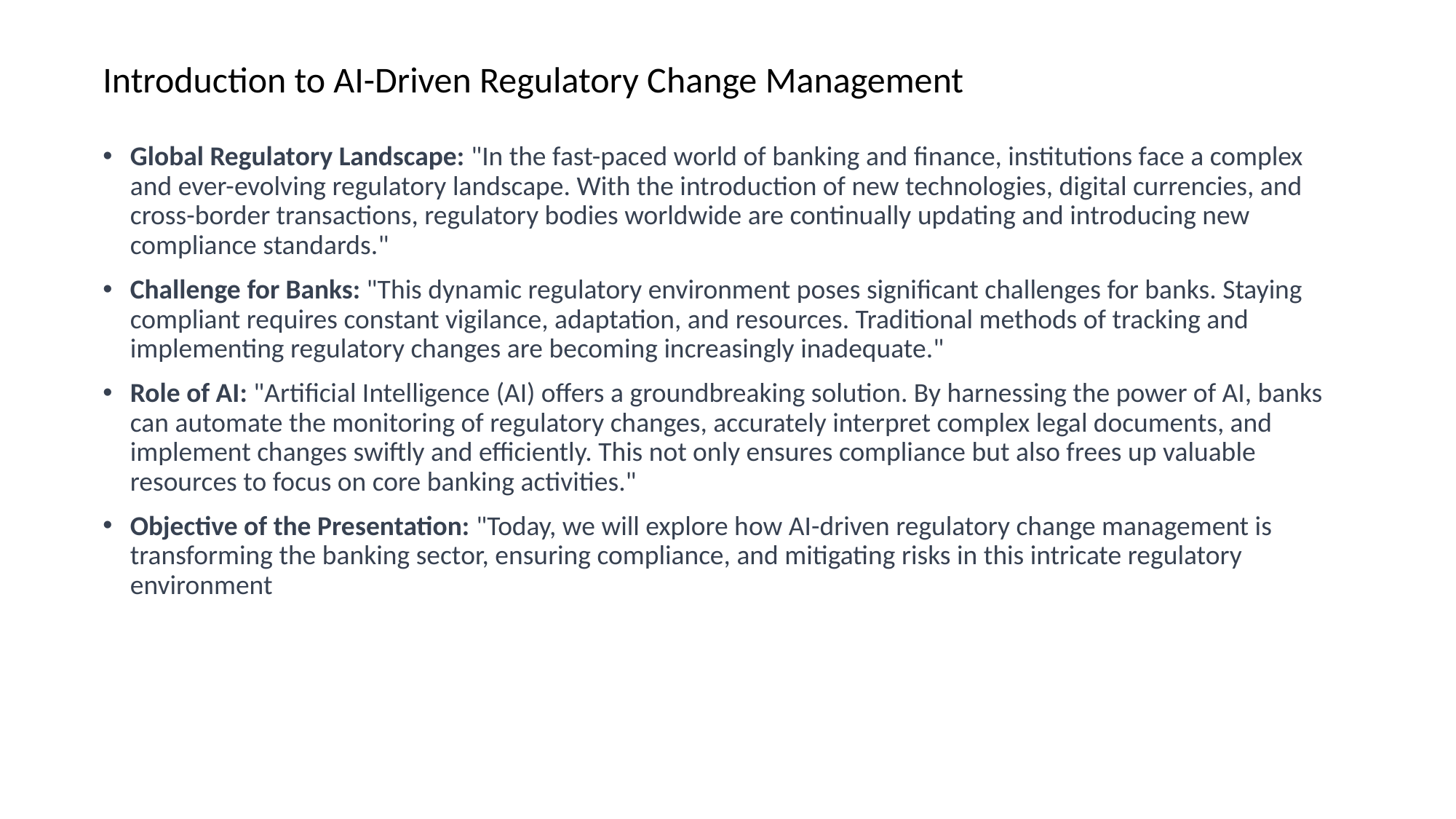

# Introduction to AI-Driven Regulatory Change Management
Global Regulatory Landscape: "In the fast-paced world of banking and finance, institutions face a complex and ever-evolving regulatory landscape. With the introduction of new technologies, digital currencies, and cross-border transactions, regulatory bodies worldwide are continually updating and introducing new compliance standards."
Challenge for Banks: "This dynamic regulatory environment poses significant challenges for banks. Staying compliant requires constant vigilance, adaptation, and resources. Traditional methods of tracking and implementing regulatory changes are becoming increasingly inadequate."
Role of AI: "Artificial Intelligence (AI) offers a groundbreaking solution. By harnessing the power of AI, banks can automate the monitoring of regulatory changes, accurately interpret complex legal documents, and implement changes swiftly and efficiently. This not only ensures compliance but also frees up valuable resources to focus on core banking activities."
Objective of the Presentation: "Today, we will explore how AI-driven regulatory change management is transforming the banking sector, ensuring compliance, and mitigating risks in this intricate regulatory environment